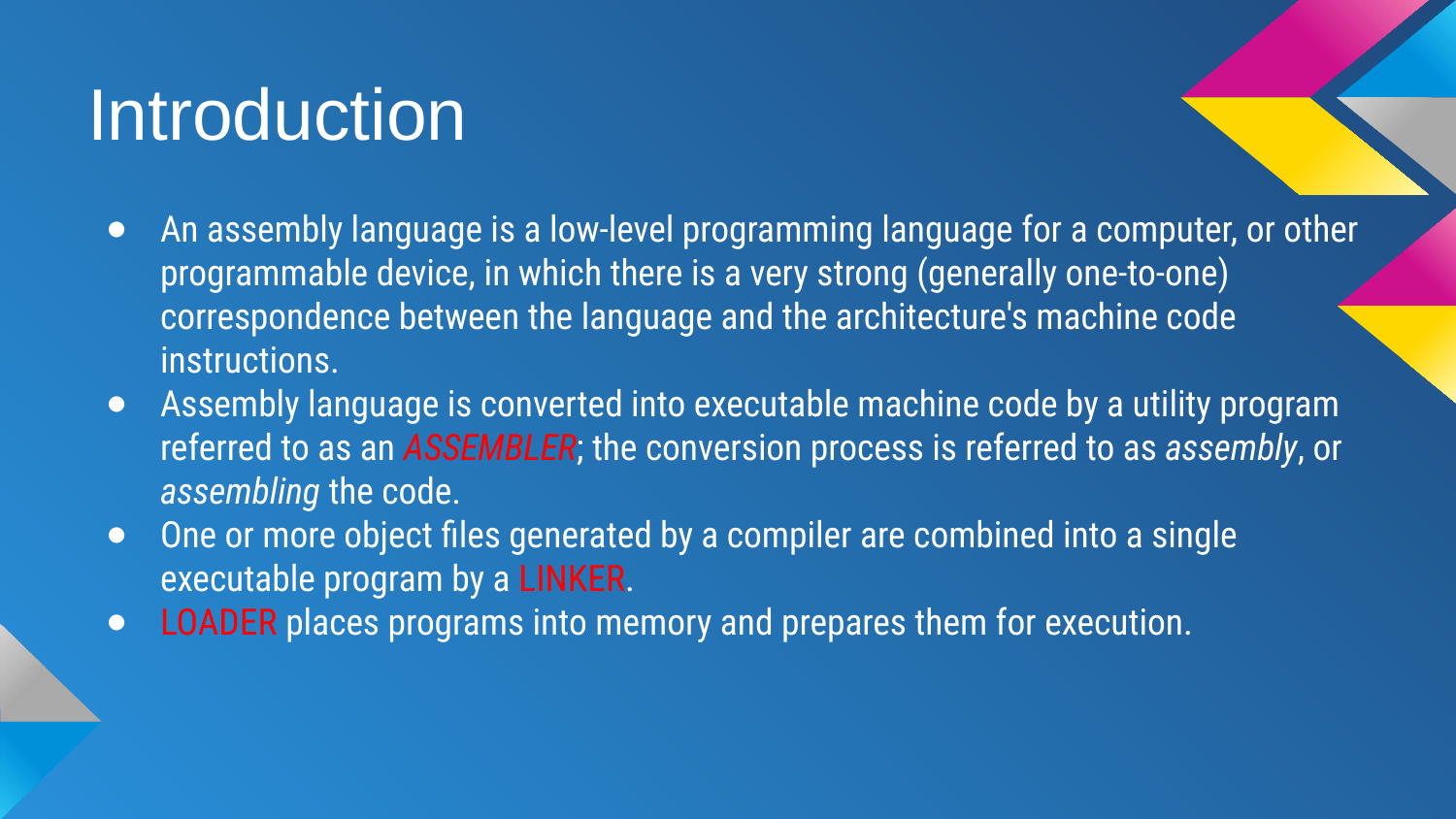

# Introduction
An assembly language is a low-level programming language for a computer, or other programmable device, in which there is a very strong (generally one-to-one) correspondence between the language and the architecture's machine code instructions.
Assembly language is converted into executable machine code by a utility program referred to as an ASSEMBLER; the conversion process is referred to as assembly, or assembling the code.
One or more object files generated by a compiler are combined into a single executable program by a LINKER.
LOADER places programs into memory and prepares them for execution.